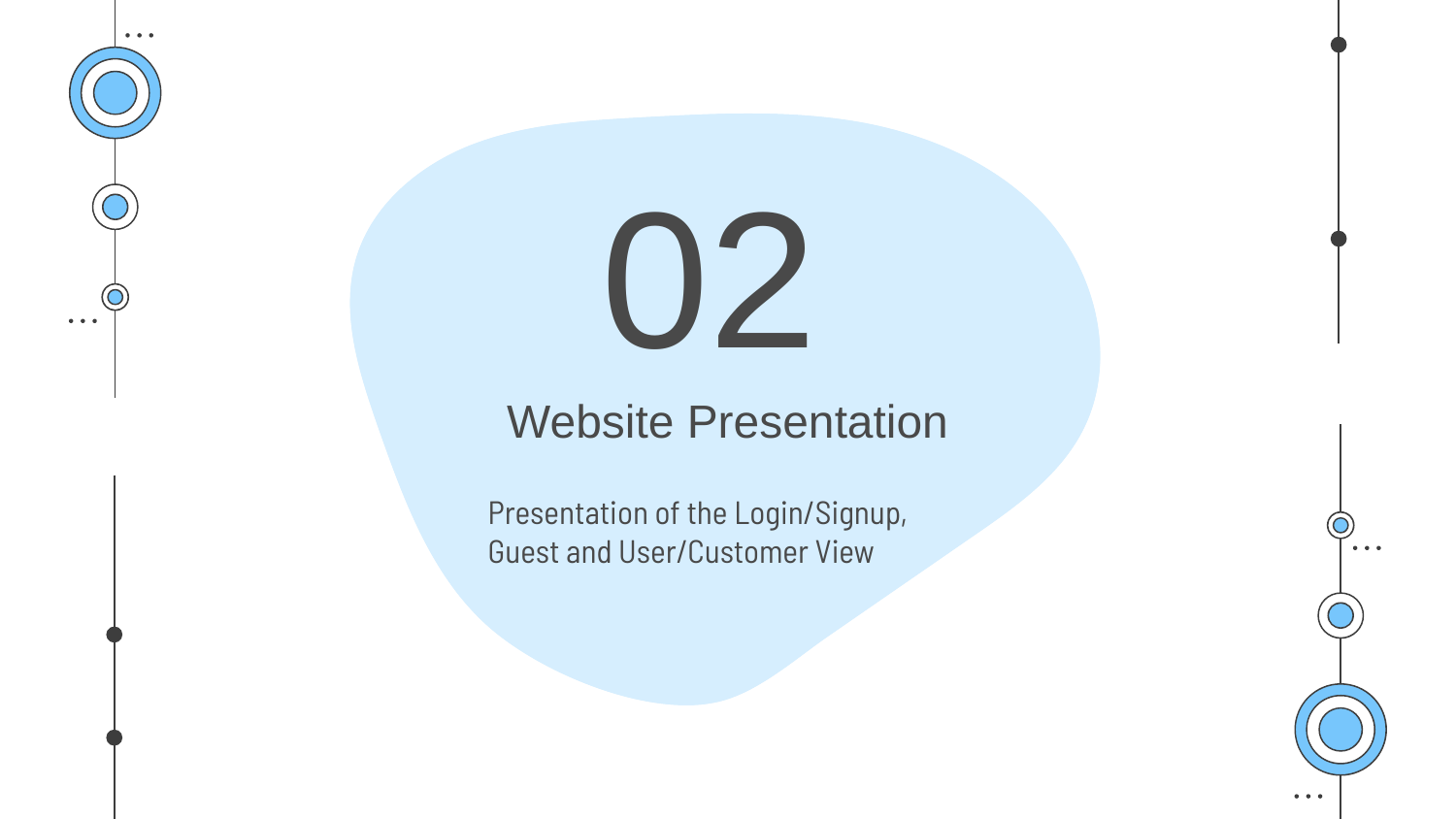

02
# Website Presentation
Presentation of the Login/Signup,  Guest and User/Customer View